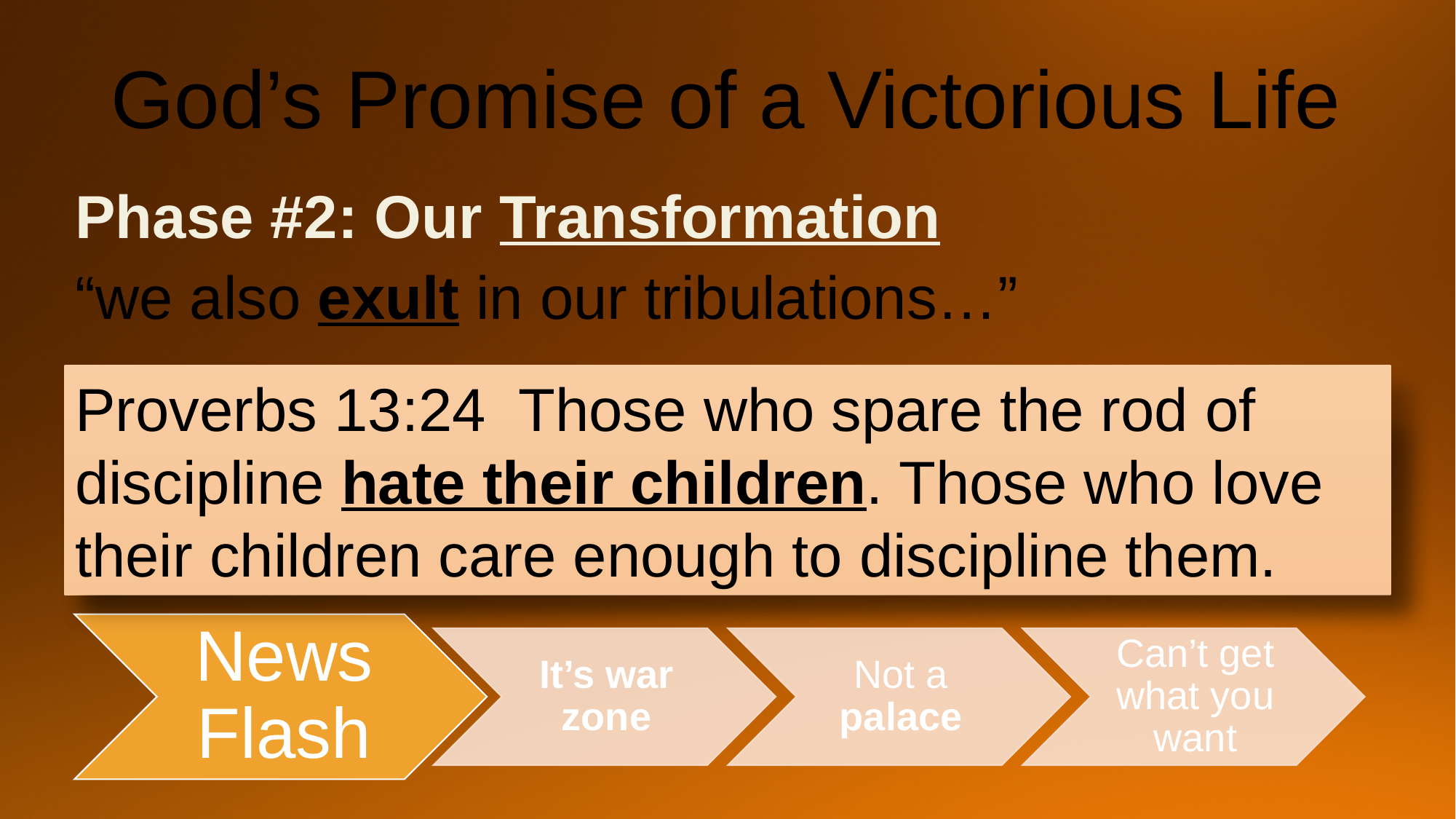

# God’s Promise of a Victorious Life
Phase #2: Our Transformation
“we also exult in our tribulations…”
Proverbs 13:24  Those who spare the rod of discipline hate their children. Those who love their children care enough to discipline them.
1 Peter 4:12  Beloved, do not be surprised at the fiery ordeal among you, which comes upon you for your testing, as though some strange thing were happening to you;
News Flash
It’s war zone
Not a palace
Can’t get what you want